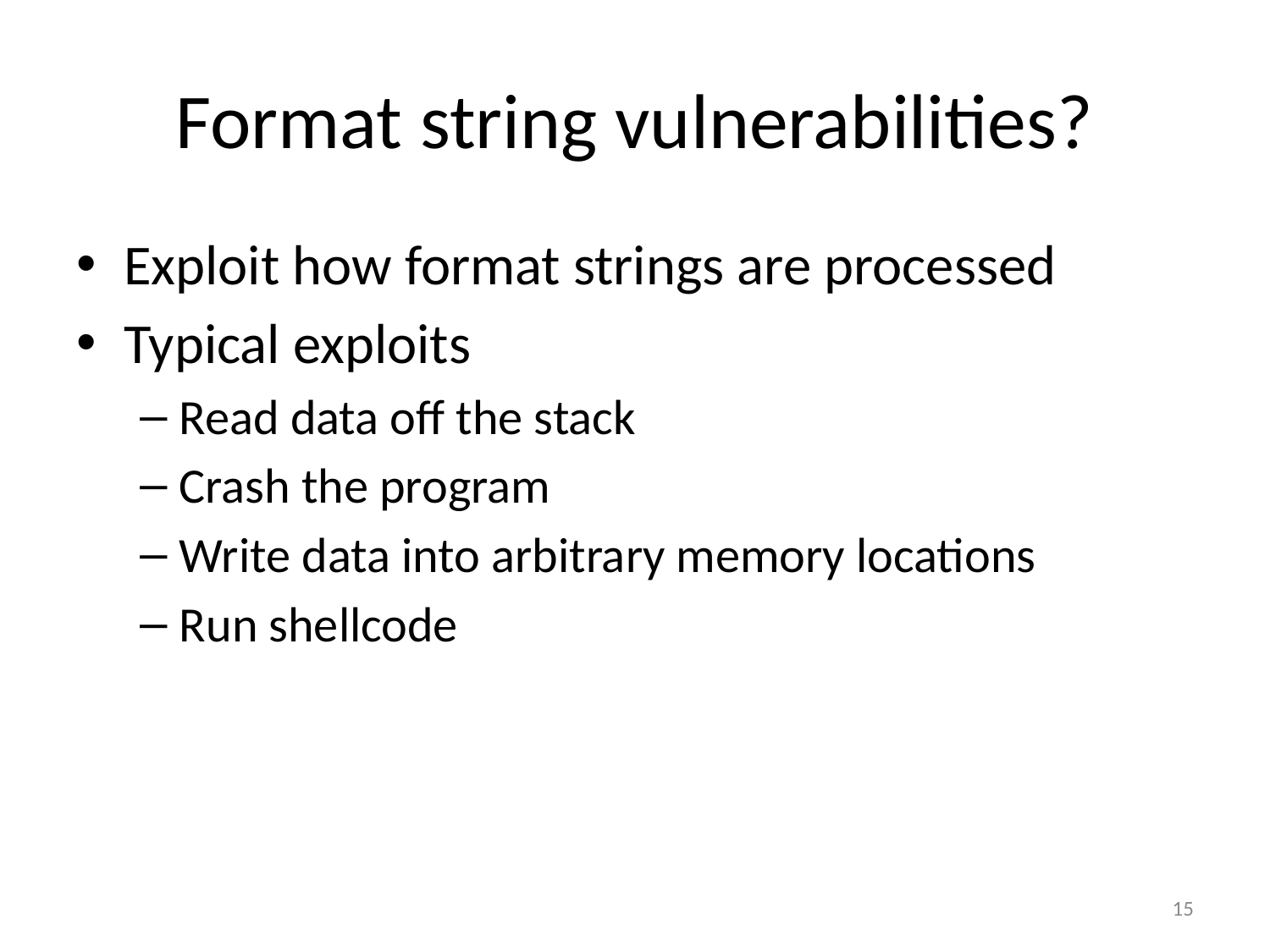

# Format string vulnerabilities?
Exploit how format strings are processed
Typical exploits
Read data off the stack
Crash the program
Write data into arbitrary memory locations
Run shellcode
15